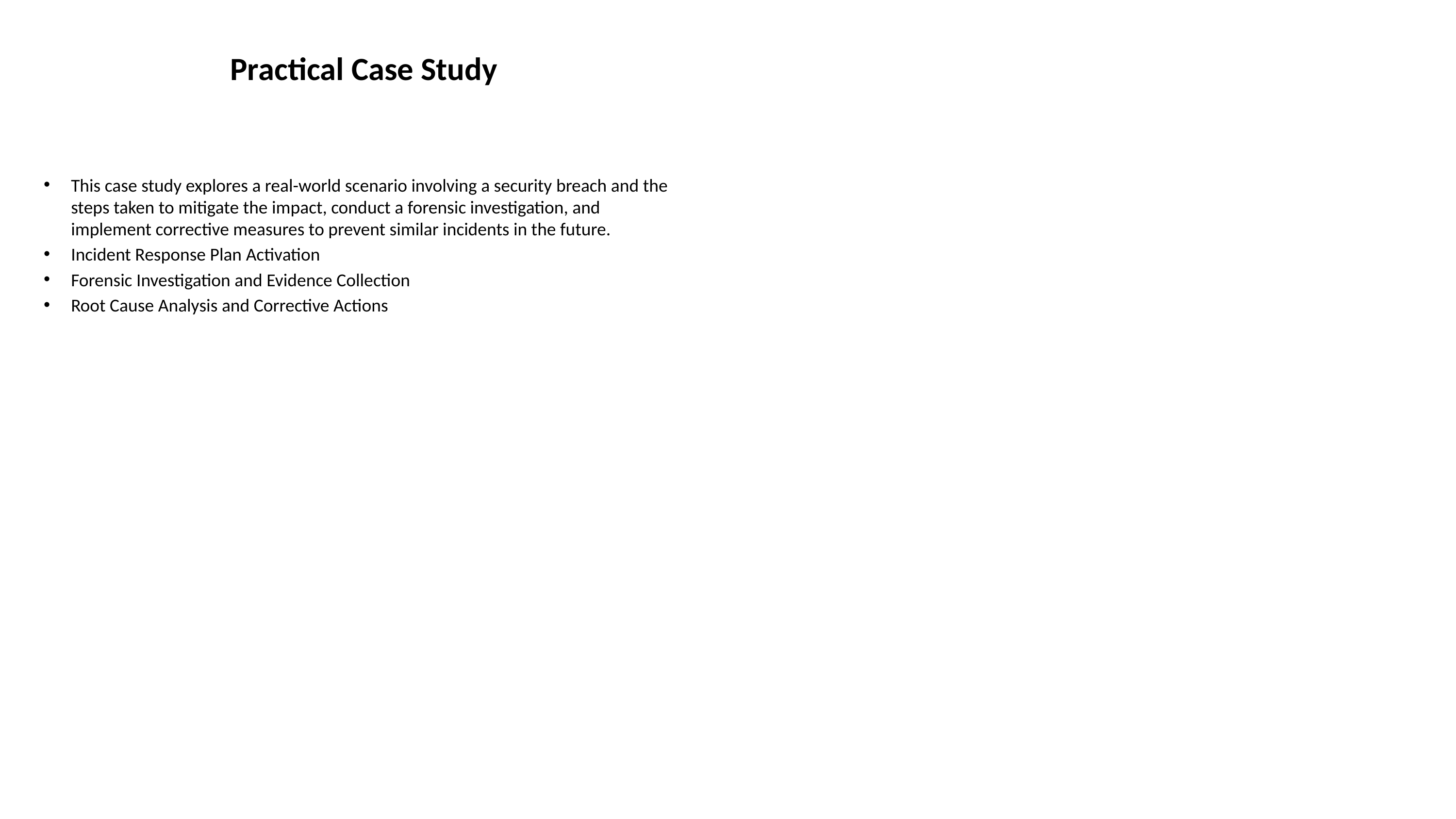

# Practical Case Study

This case study explores a real-world scenario involving a security breach and the steps taken to mitigate the impact, conduct a forensic investigation, and implement corrective measures to prevent similar incidents in the future.
Incident Response Plan Activation
Forensic Investigation and Evidence Collection
Root Cause Analysis and Corrective Actions